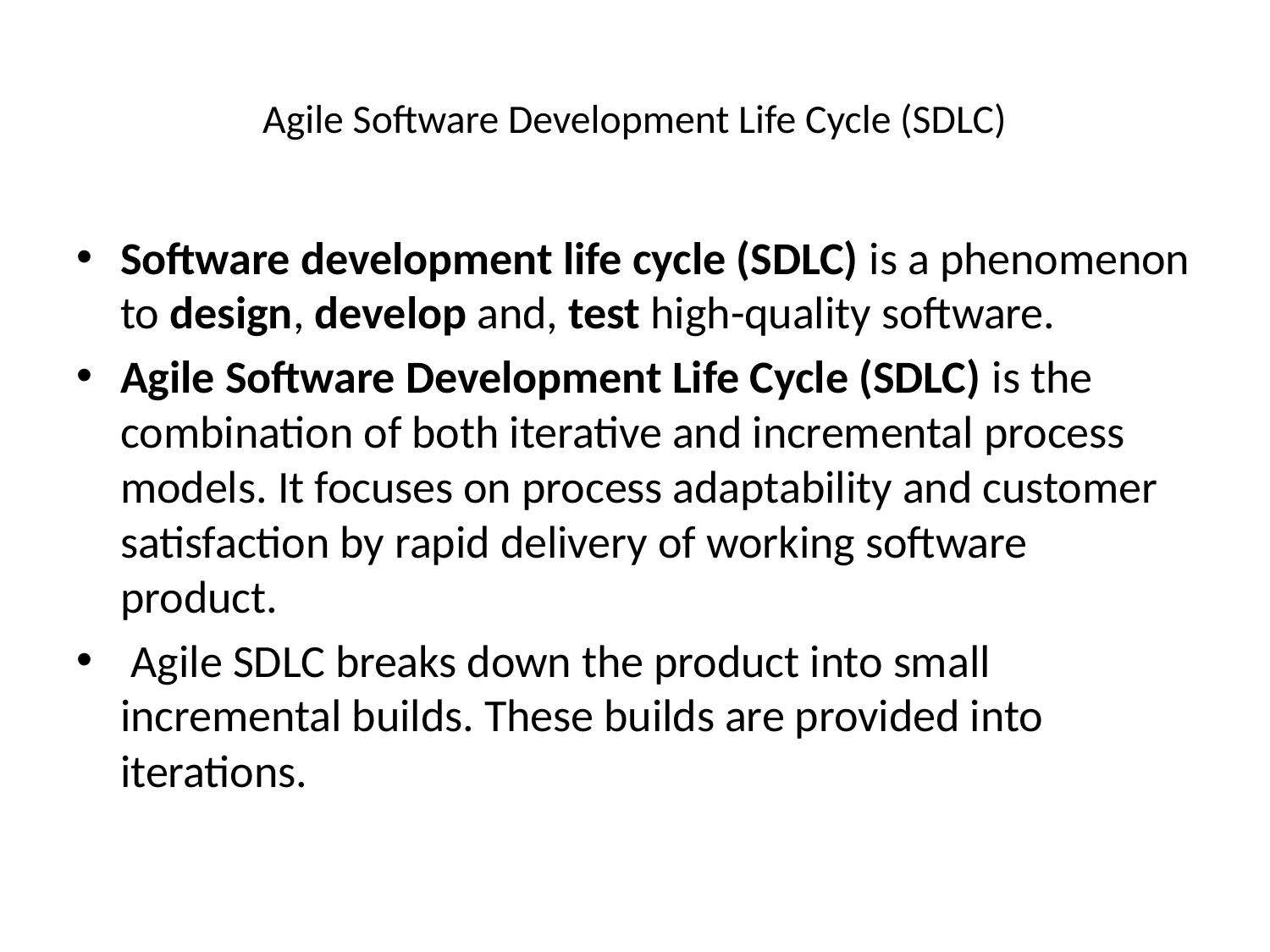

# Agile Software Development Life Cycle (SDLC)
Software development life cycle (SDLC) is a phenomenon to design, develop and, test high-quality software.
Agile Software Development Life Cycle (SDLC) is the combination of both iterative and incremental process models. It focuses on process adaptability and customer satisfaction by rapid delivery of working software product.
 Agile SDLC breaks down the product into small incremental builds. These builds are provided into iterations.